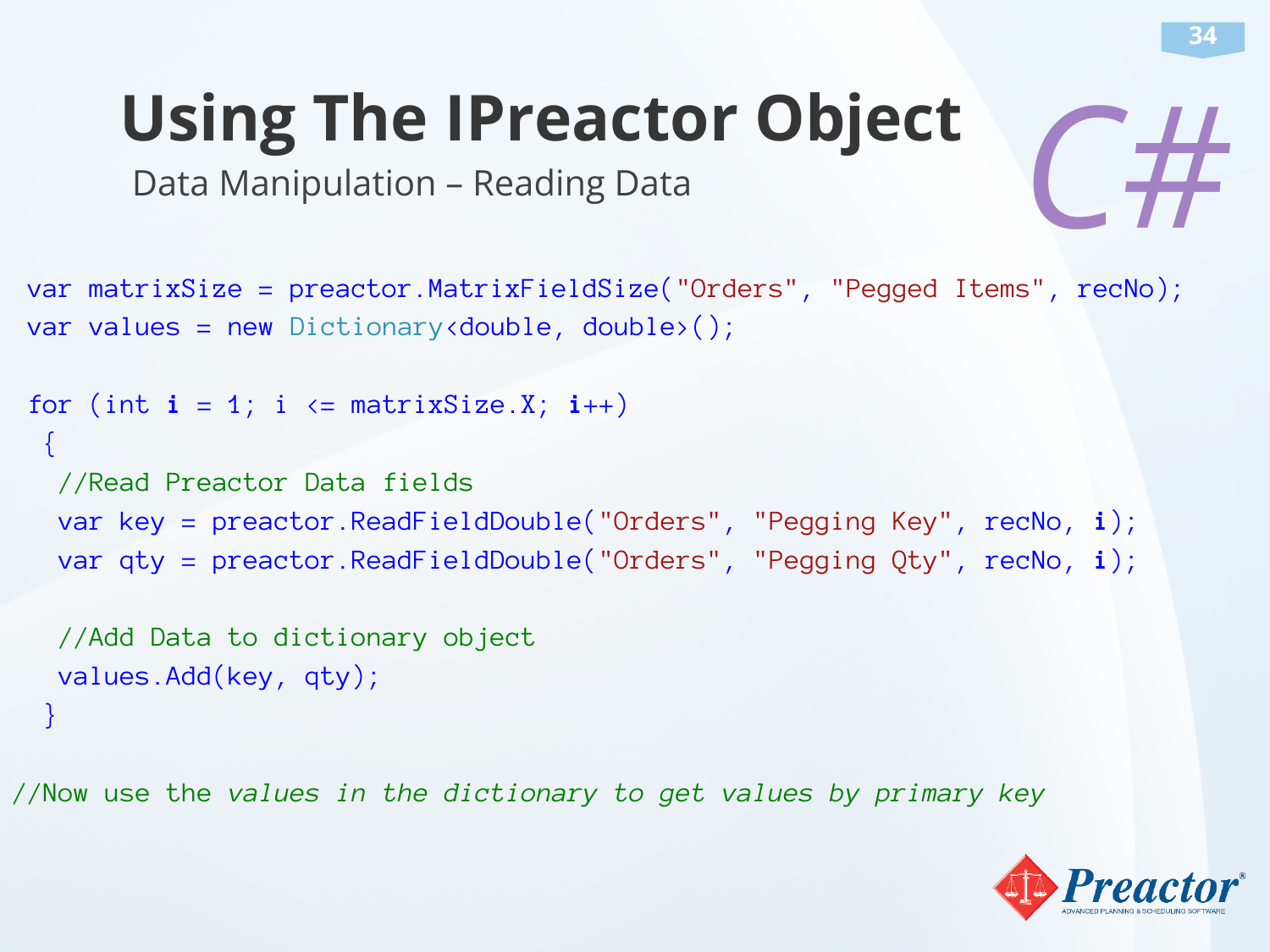

C#
# Using The IPreactor Object
Data Manipulation – Reading Data

 var matrixSize = preactor.MatrixFieldSize("Orders", "Pegged Items", recNo);
 var values = new Dictionary<double, double>();

 for (int i = 1; i <= matrixSize.X; i++)
  {
   //Read Preactor Data fields
   var key = preactor.ReadFieldDouble("Orders", "Pegging Key", recNo, i);
   var qty = preactor.ReadFieldDouble("Orders", "Pegging Qty", recNo, i);

   //Add Data to dictionary object
   values.Add(key, qty);
  }

//Now use the values in the dictionary to get values by primary key